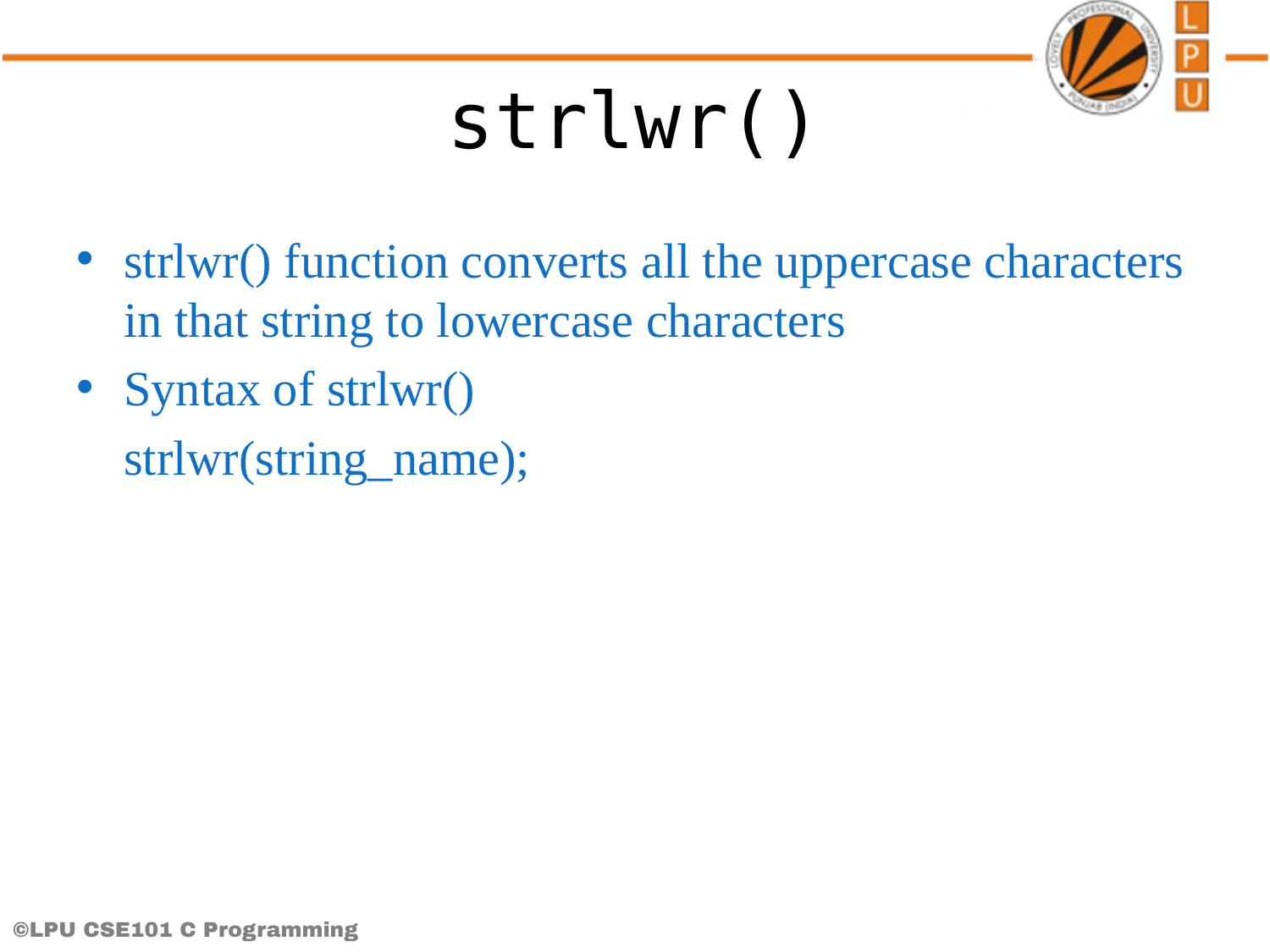

# strlwr()
strlwr() function converts all the uppercase characters in that string to lowercase characters
Syntax of strlwr()
	strlwr(string_name);